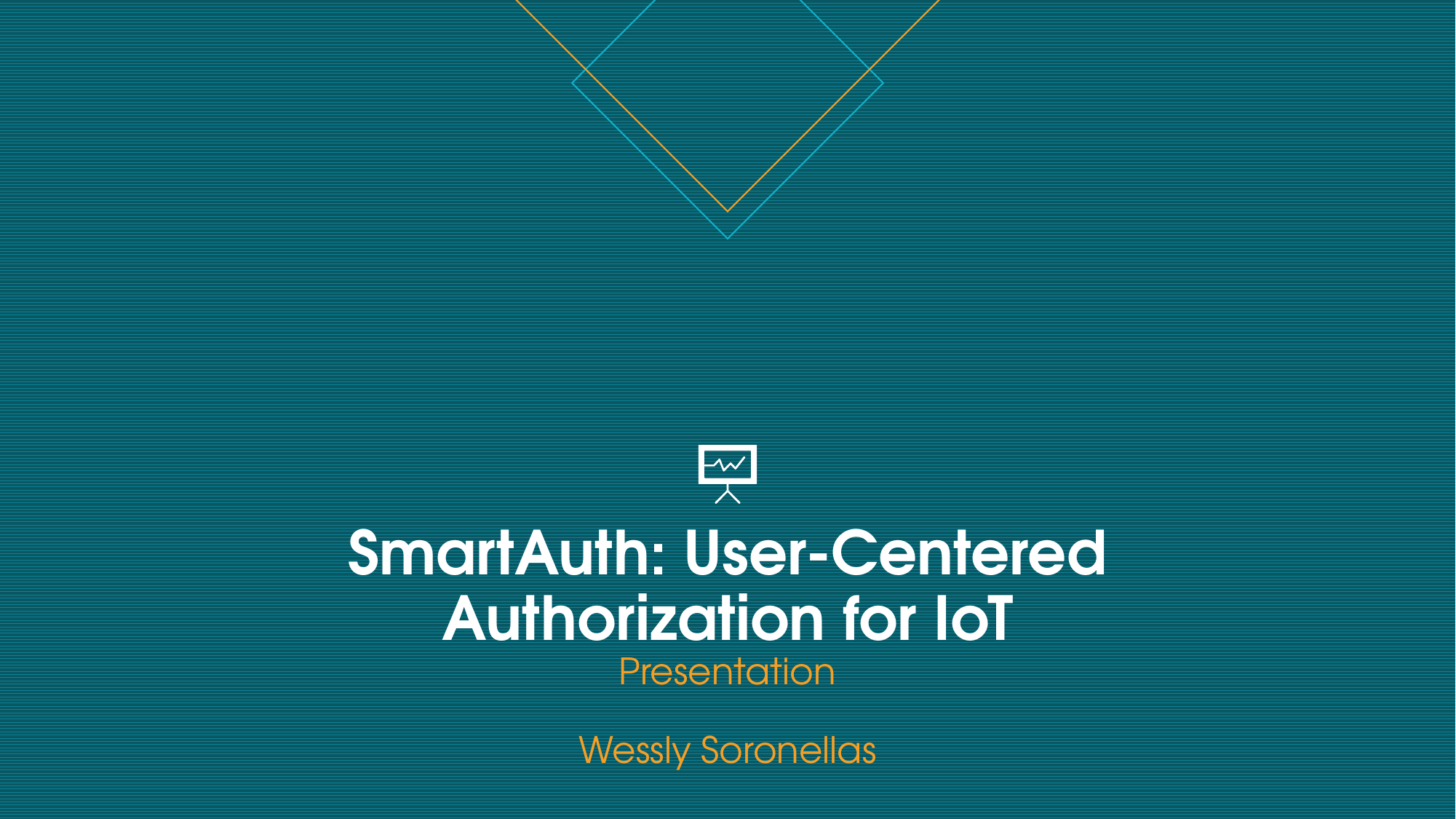

# SmartAuth: User-Centered Authorization for IoT Presentation Wessly Soronellas